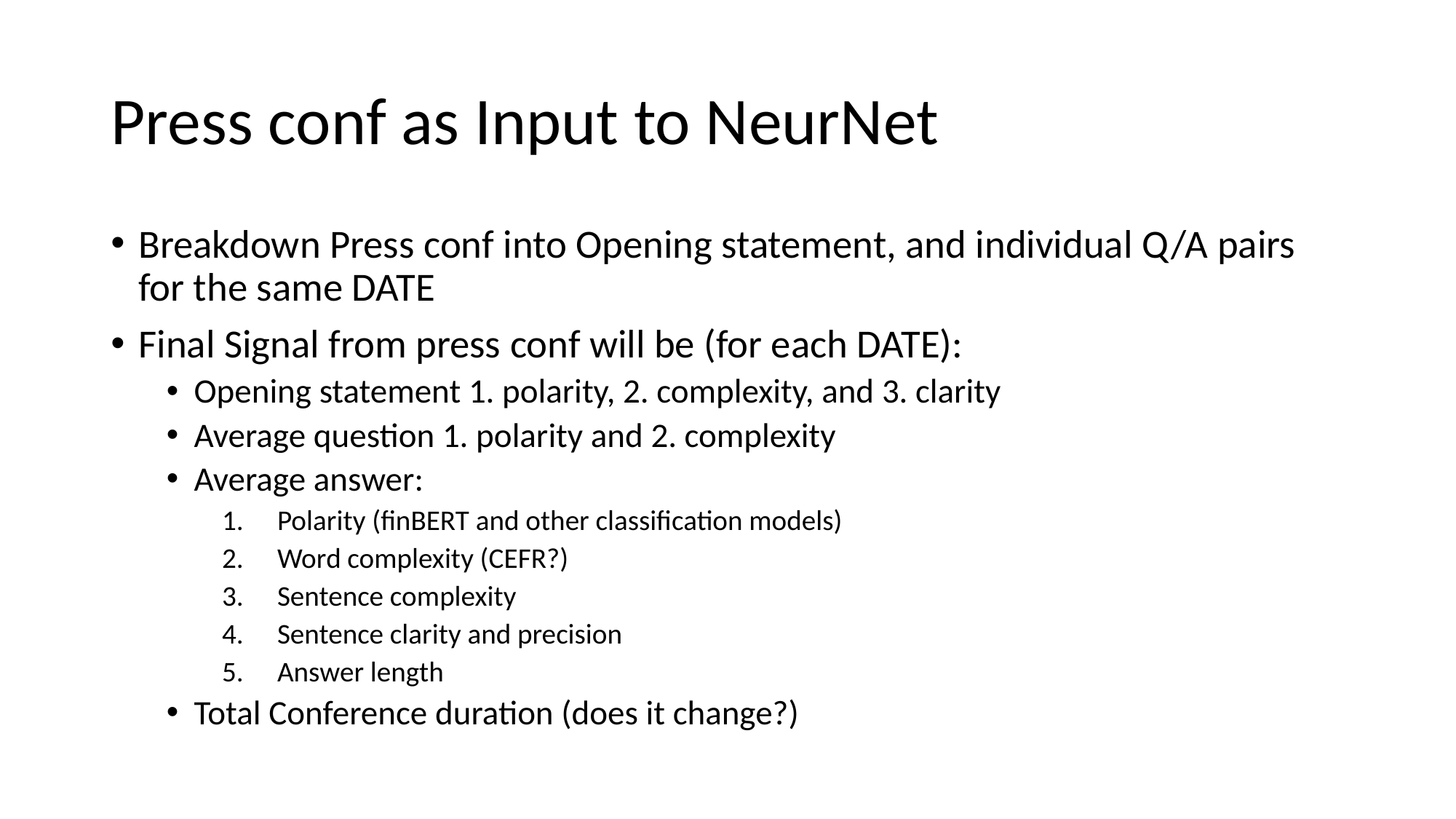

# Press conf as Input to NeurNet
Breakdown Press conf into Opening statement, and individual Q/A pairs for the same DATE
Final Signal from press conf will be (for each DATE):
Opening statement 1. polarity, 2. complexity, and 3. clarity
Average question 1. polarity and 2. complexity
Average answer:
Polarity (finBERT and other classification models)
Word complexity (CEFR?)
Sentence complexity
Sentence clarity and precision
Answer length
Total Conference duration (does it change?)